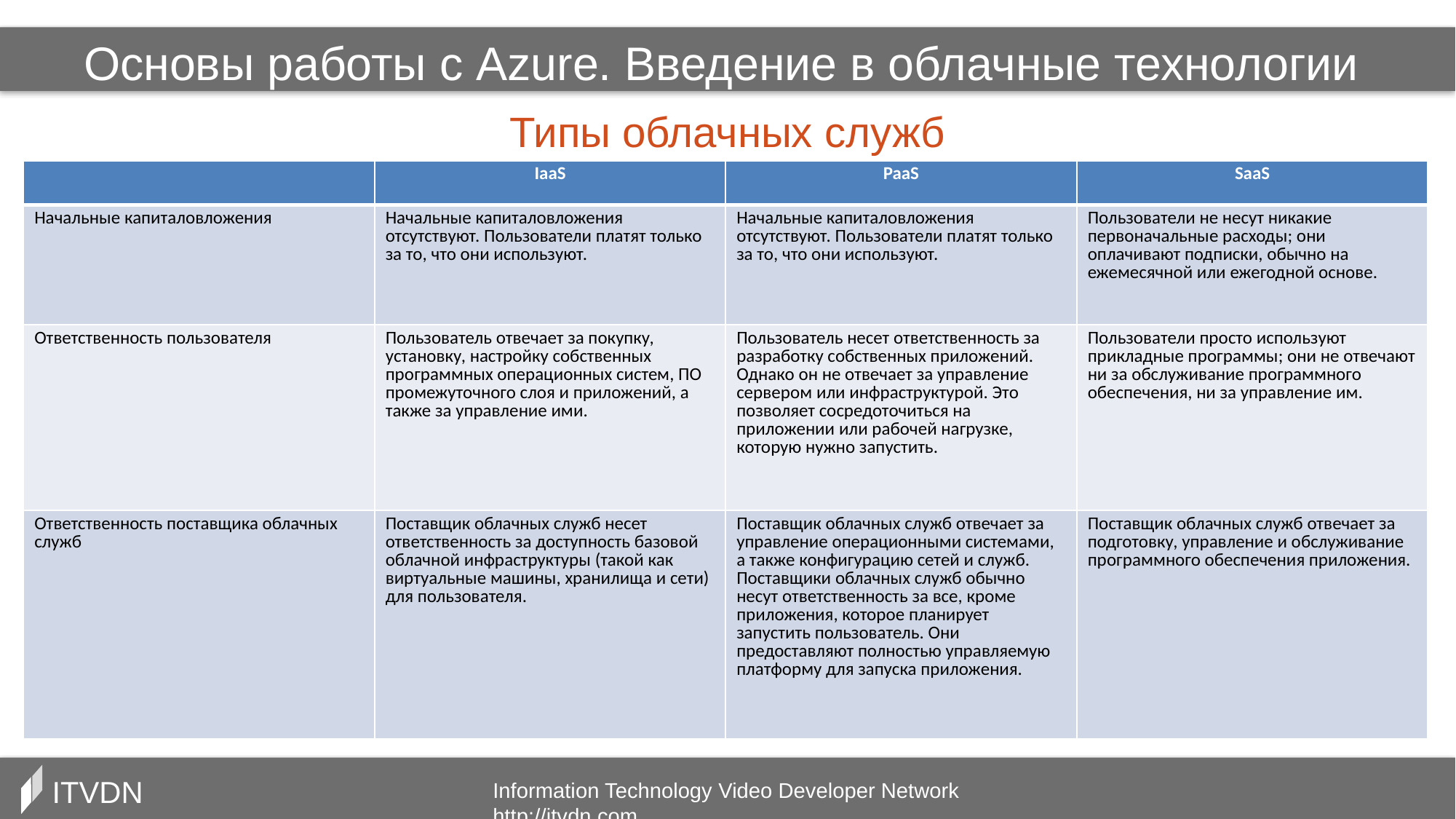

Основы работы с Azure. Введение в облачные технологии
Типы облачных служб
|  | IaaS | PaaS | SaaS |
| --- | --- | --- | --- |
| Начальные капиталовложения | Начальные капиталовложения отсутствуют. Пользователи платят только за то, что они используют. | Начальные капиталовложения отсутствуют. Пользователи платят только за то, что они используют. | Пользователи не несут никакие первоначальные расходы; они оплачивают подписки, обычно на ежемесячной или ежегодной основе. |
| Ответственность пользователя | Пользователь отвечает за покупку, установку, настройку собственных программных операционных систем, ПО промежуточного слоя и приложений, а также за управление ими. | Пользователь несет ответственность за разработку собственных приложений. Однако он не отвечает за управление сервером или инфраструктурой. Это позволяет сосредоточиться на приложении или рабочей нагрузке, которую нужно запустить. | Пользователи просто используют прикладные программы; они не отвечают ни за обслуживание программного обеспечения, ни за управление им. |
| Ответственность поставщика облачных служб | Поставщик облачных служб несет ответственность за доступность базовой облачной инфраструктуры (такой как виртуальные машины, хранилища и сети) для пользователя. | Поставщик облачных служб отвечает за управление операционными системами, а также конфигурацию сетей и служб. Поставщики облачных служб обычно несут ответственность за все, кроме приложения, которое планирует запустить пользователь. Они предоставляют полностью управляемую платформу для запуска приложения. | Поставщик облачных служб отвечает за подготовку, управление и обслуживание программного обеспечения приложения. |

ITVDN
Information Technology Video Developer Network                                                       http://itvdn.com